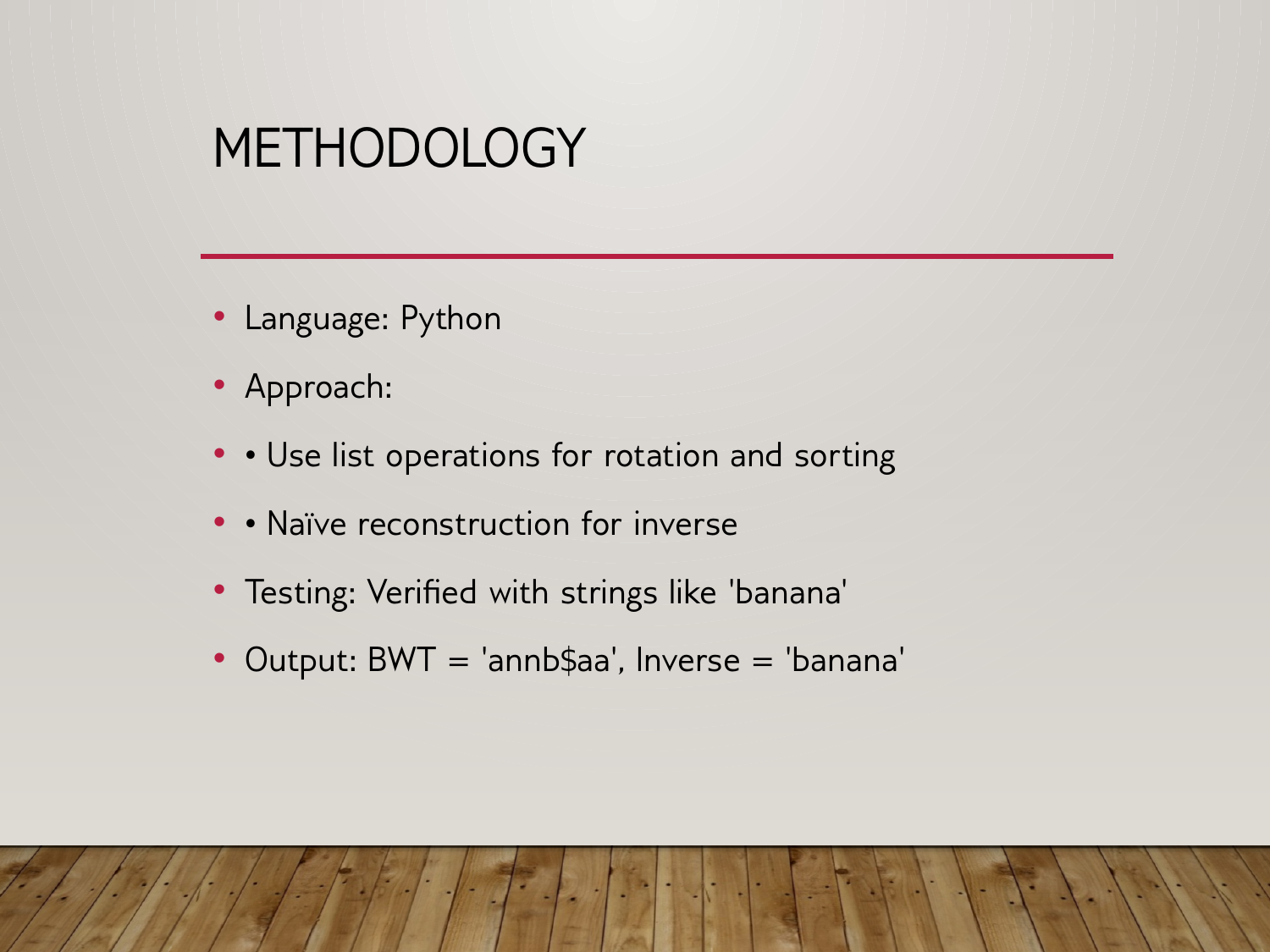

# Methodology
Language: Python
Approach:
• Use list operations for rotation and sorting
• Naïve reconstruction for inverse
Testing: Verified with strings like 'banana'
Output: BWT = 'annb$aa', Inverse = 'banana'